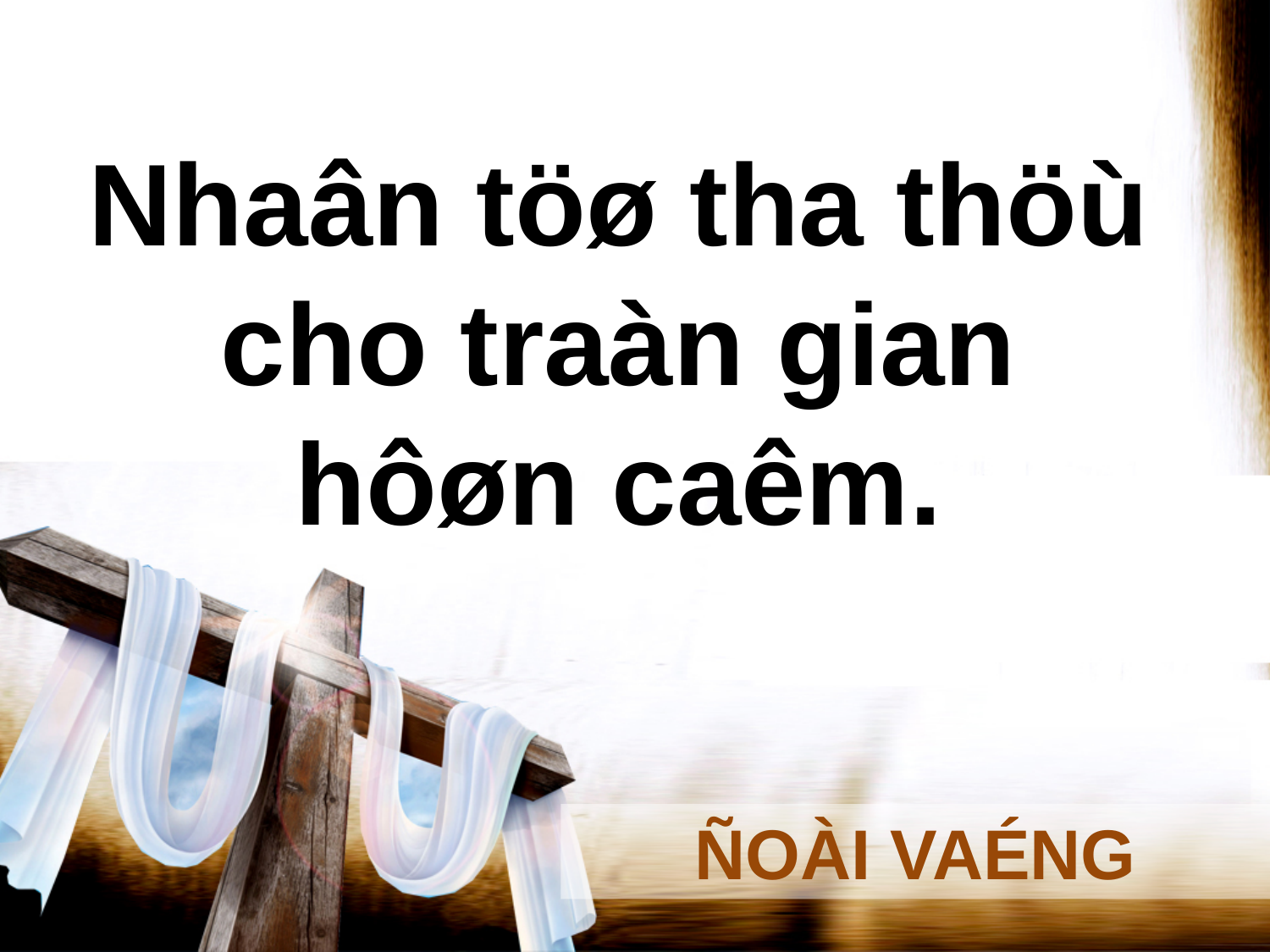

Nhaân töø tha thöù
cho traàn gian
hôøn caêm.
ÑOÀI VAÉNG